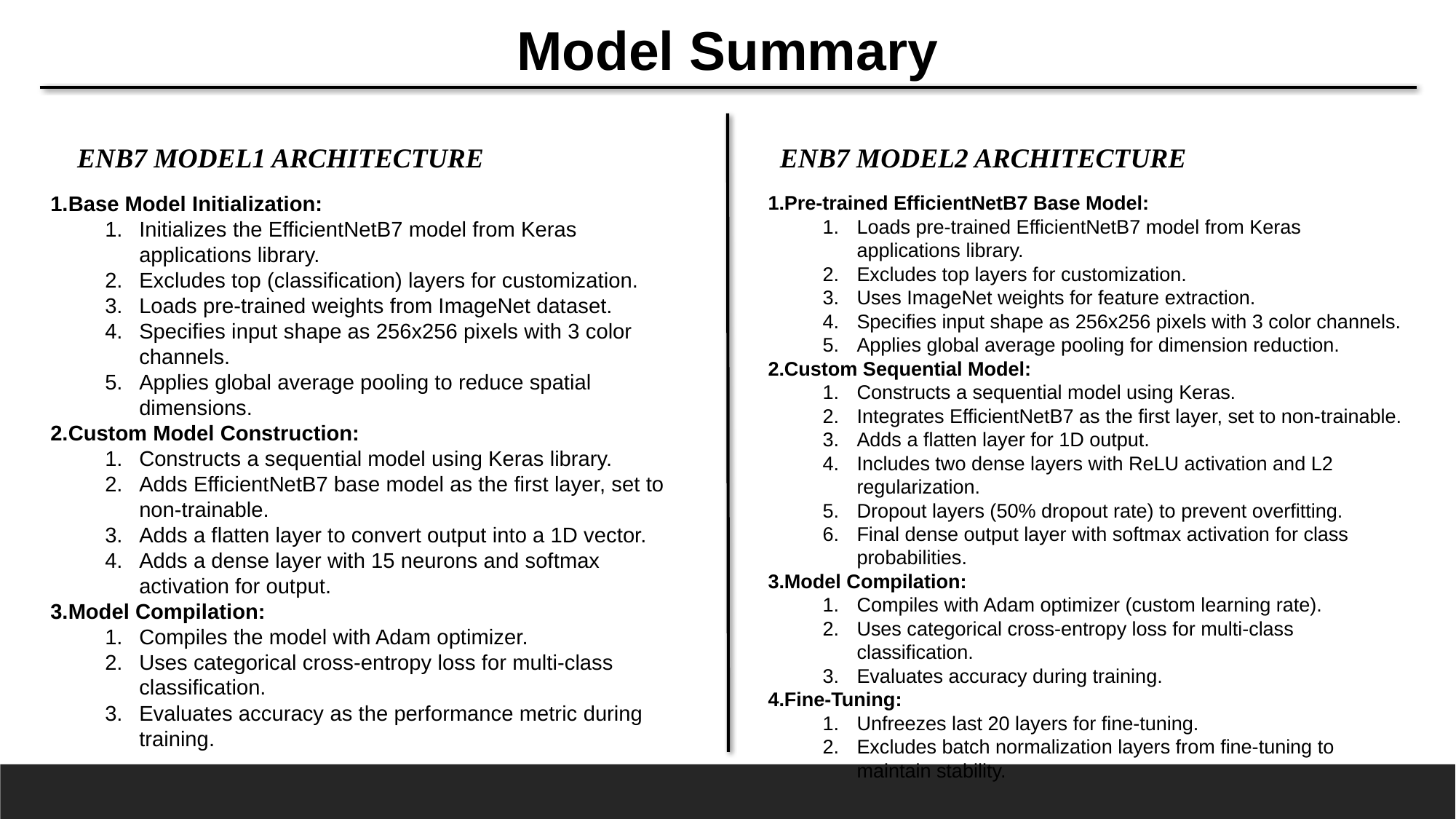

Model Summary
ENB7 MODEL2 ARCHITECTURE
ENB7 MODEL1 ARCHITECTURE

Base Model Initialization:
Initializes the EfficientNetB7 model from Keras applications library.
Excludes top (classification) layers for customization.
Loads pre-trained weights from ImageNet dataset.
Specifies input shape as 256x256 pixels with 3 color channels.
Applies global average pooling to reduce spatial dimensions.
Custom Model Construction:
Constructs a sequential model using Keras library.
Adds EfficientNetB7 base model as the first layer, set to non-trainable.
Adds a flatten layer to convert output into a 1D vector.
Adds a dense layer with 15 neurons and softmax activation for output.
Model Compilation:
Compiles the model with Adam optimizer.
Uses categorical cross-entropy loss for multi-class classification.
Evaluates accuracy as the performance metric during training.
Pre-trained EfficientNetB7 Base Model:
Loads pre-trained EfficientNetB7 model from Keras applications library.
Excludes top layers for customization.
Uses ImageNet weights for feature extraction.
Specifies input shape as 256x256 pixels with 3 color channels.
Applies global average pooling for dimension reduction.
Custom Sequential Model:
Constructs a sequential model using Keras.
Integrates EfficientNetB7 as the first layer, set to non-trainable.
Adds a flatten layer for 1D output.
Includes two dense layers with ReLU activation and L2 regularization.
Dropout layers (50% dropout rate) to prevent overfitting.
Final dense output layer with softmax activation for class probabilities.
Model Compilation:
Compiles with Adam optimizer (custom learning rate).
Uses categorical cross-entropy loss for multi-class classification.
Evaluates accuracy during training.
Fine-Tuning:
Unfreezes last 20 layers for fine-tuning.
Excludes batch normalization layers from fine-tuning to maintain stability.